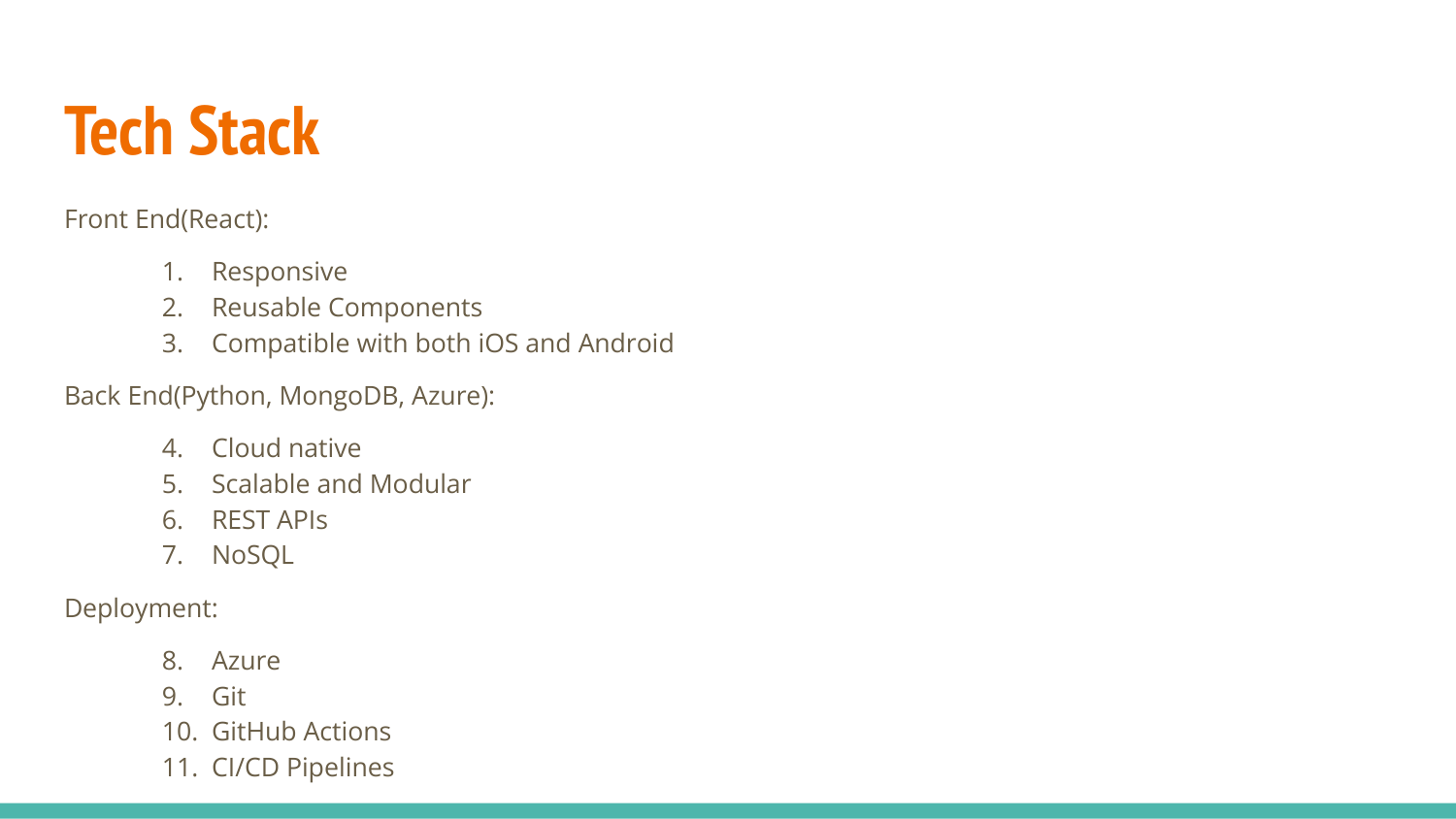

# Tech Stack
Front End(React):
Responsive
Reusable Components
Compatible with both iOS and Android
Back End(Python, MongoDB, Azure):
Cloud native
Scalable and Modular
REST APIs
NoSQL
Deployment:
Azure
Git
GitHub Actions
CI/CD Pipelines